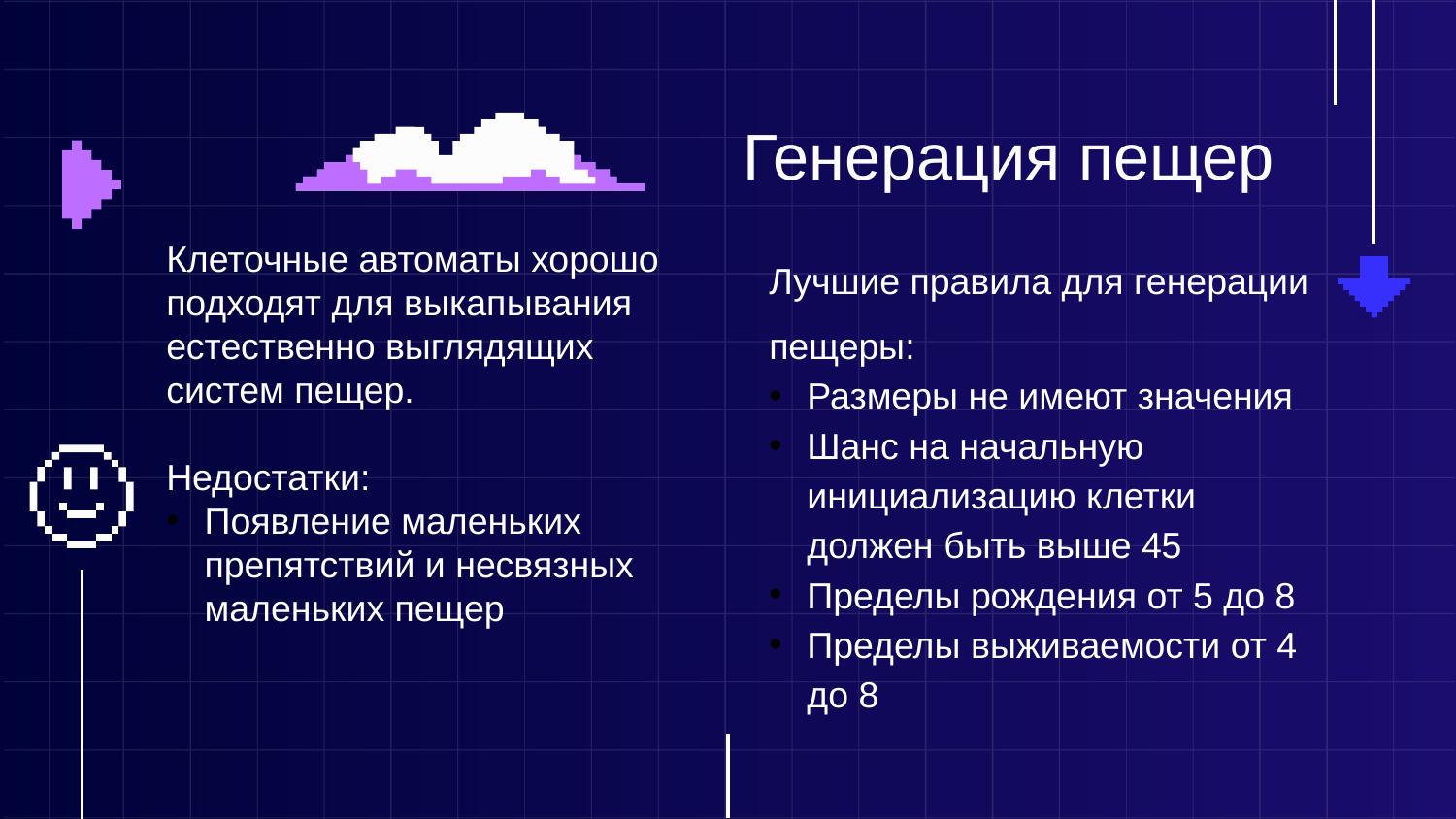

# Генерация пещер

Клеточные автоматы хорошо подходят для выкапывания естественно выглядящих систем пещер.

Недостатки:
Появление маленьких препятствий и несвязных маленьких пещер
Лучшие правила для генерации пещеры:
Размеры не имеют значения
Шанс на начальную инициализацию клетки должен быть выше 45
Пределы рождения от 5 до 8
Пределы выживаемости от 4 до 8